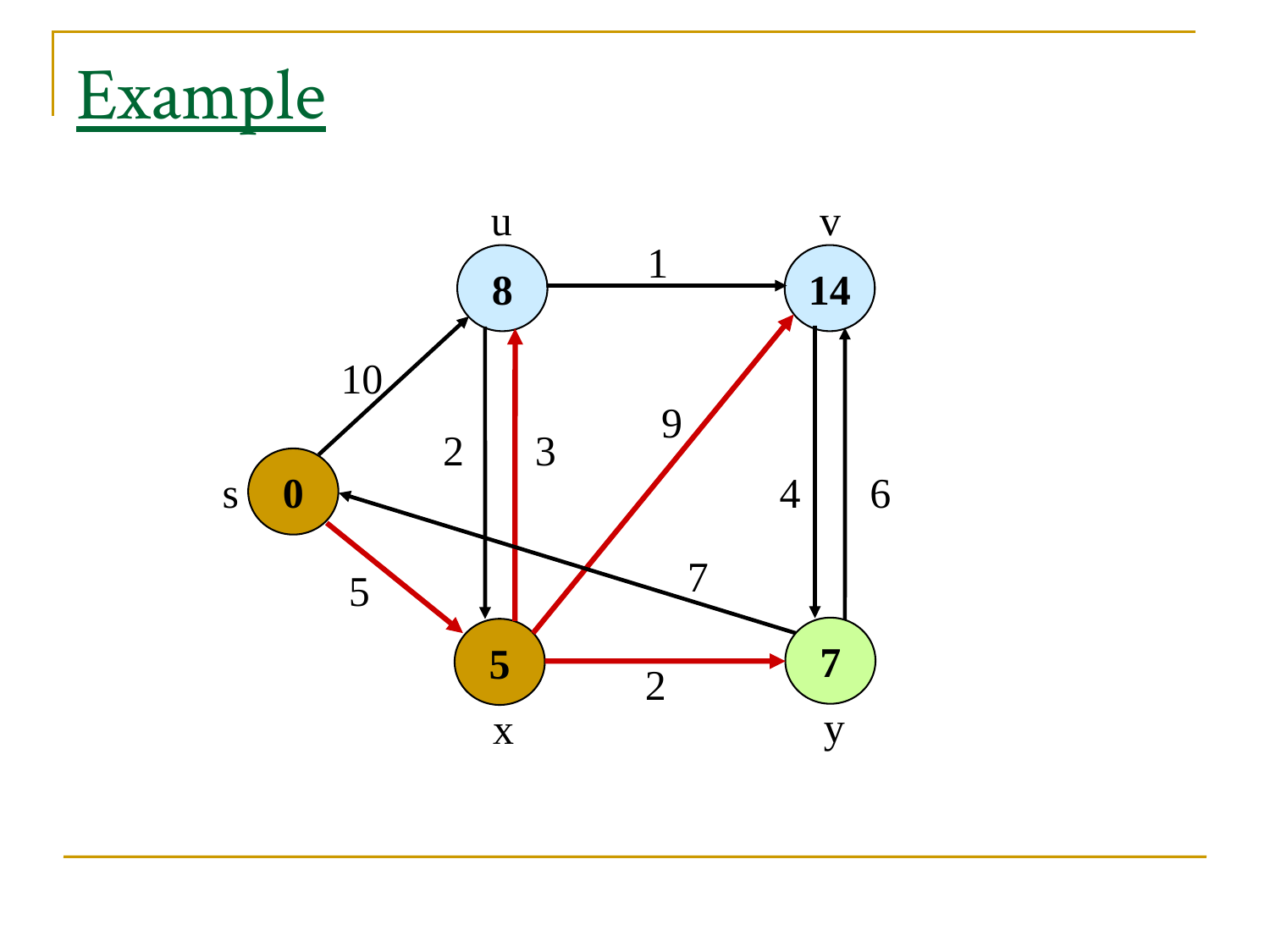

# Example
u
v
1
8
14

10
9
2
3
0
s
4
6

7
5
7
5
2

y
x